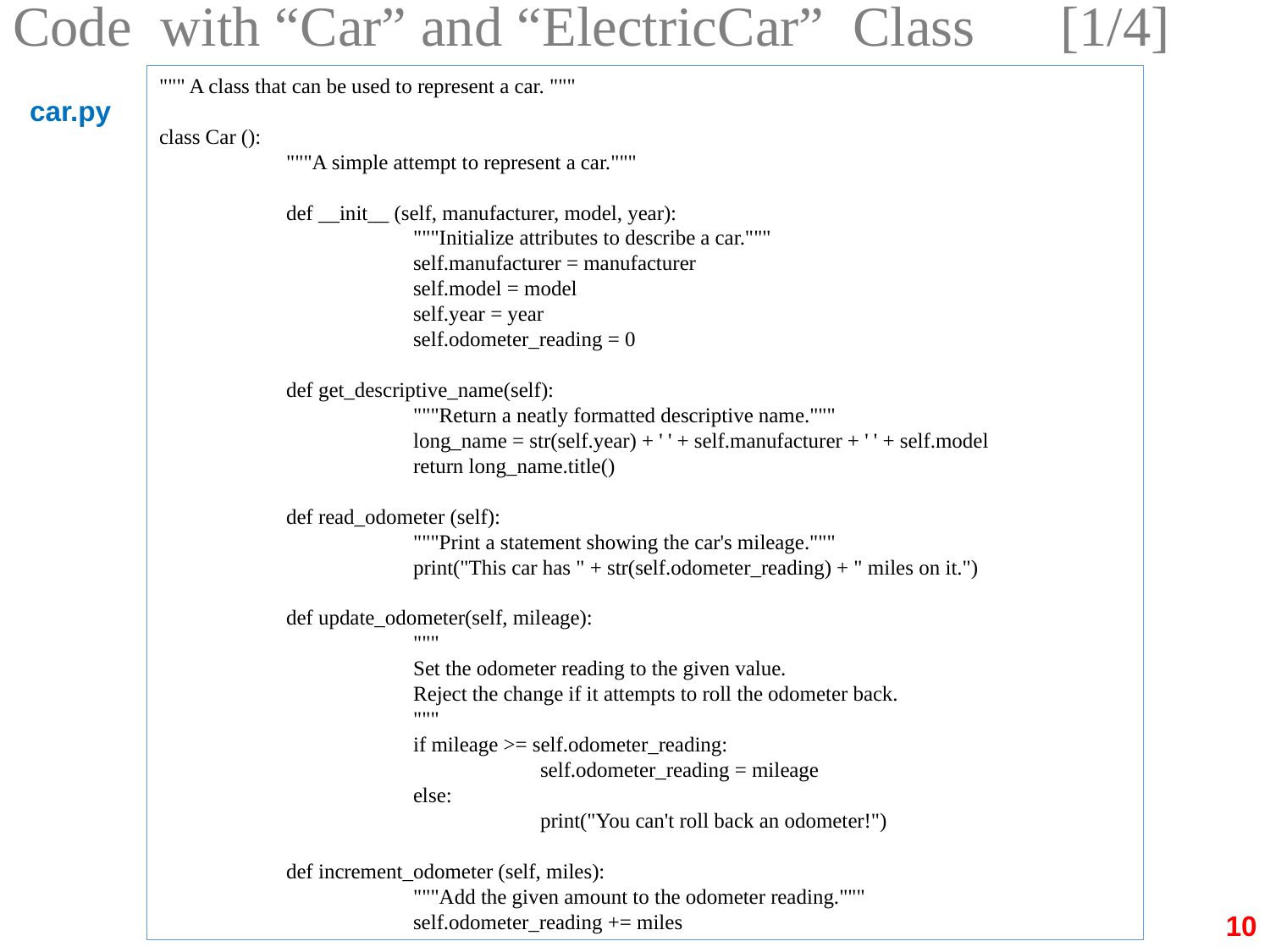

Code  with “Car” and “ElectricCar”  Class      [1/4]
""" A class that can be used to represent a car. """

class Car ():
	"""A simple attempt to represent a car."""

	def __init__ (self, manufacturer, model, year):
		"""Initialize attributes to describe a car."""
		self.manufacturer = manufacturer
		self.model = model
		self.year = year
		self.odometer_reading = 0

	def get_descriptive_name(self):
		"""Return a neatly formatted descriptive name."""
		long_name = str(self.year) + ' ' + self.manufacturer + ' ' + self.model
		return long_name.title()

	def read_odometer (self):
		"""Print a statement showing the car's mileage."""
		print("This car has " + str(self.odometer_reading) + " miles on it.")

	def update_odometer(self, mileage):
		"""
		Set the odometer reading to the given value.
		Reject the change if it attempts to roll the odometer back.
		"""
		if mileage >= self.odometer_reading:
			self.odometer_reading = mileage
		else:
			print("You can't roll back an odometer!")

	def increment_odometer (self, miles):
		"""Add the given amount to the odometer reading."""
		self.odometer_reading += miles
car.py
10